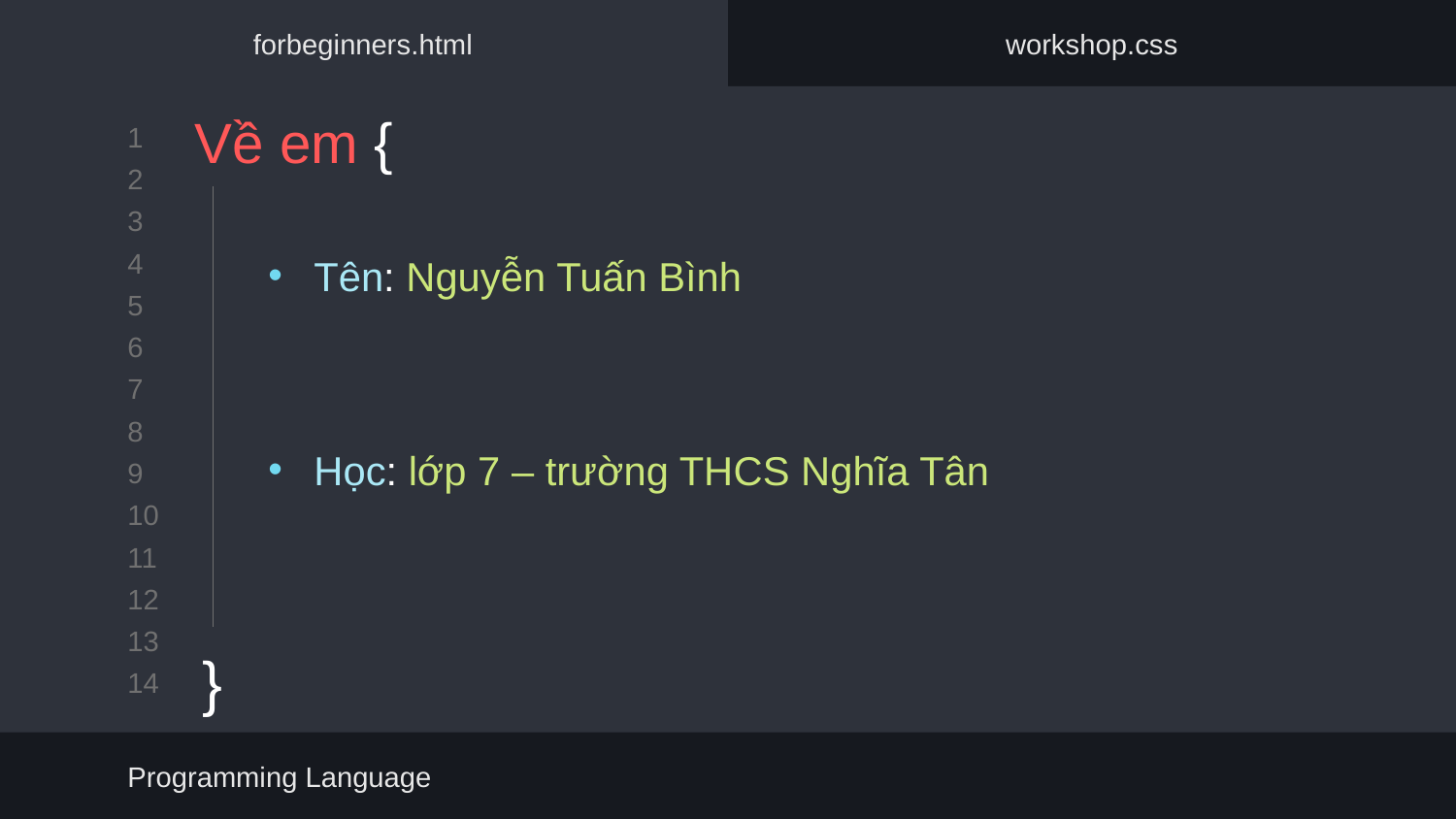

forbeginners.html
workshop.css
# Về em {
Tên: Nguyễn Tuấn Bình

Học: lớp 7 – trường THCS Nghĩa Tân

}
Programming Language